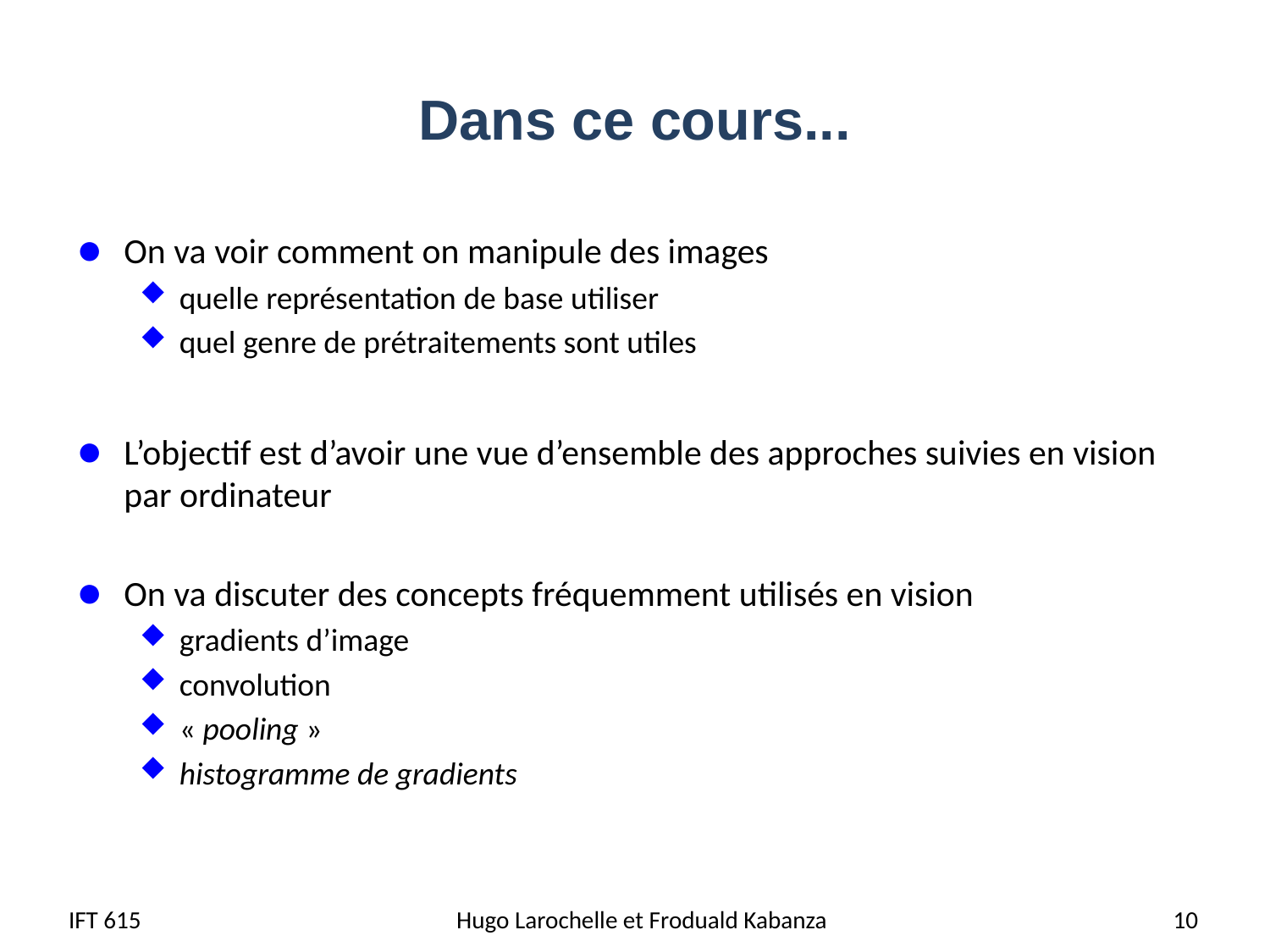

# Dans ce cours...
On va voir comment on manipule des images
quelle représentation de base utiliser
quel genre de prétraitements sont utiles

L’objectif est d’avoir une vue d’ensemble des approches suivies en vision par ordinateur

On va discuter des concepts fréquemment utilisés en vision
gradients d’image
convolution
« pooling »
histogramme de gradients
IFT 615
Hugo Larochelle et Froduald Kabanza
10